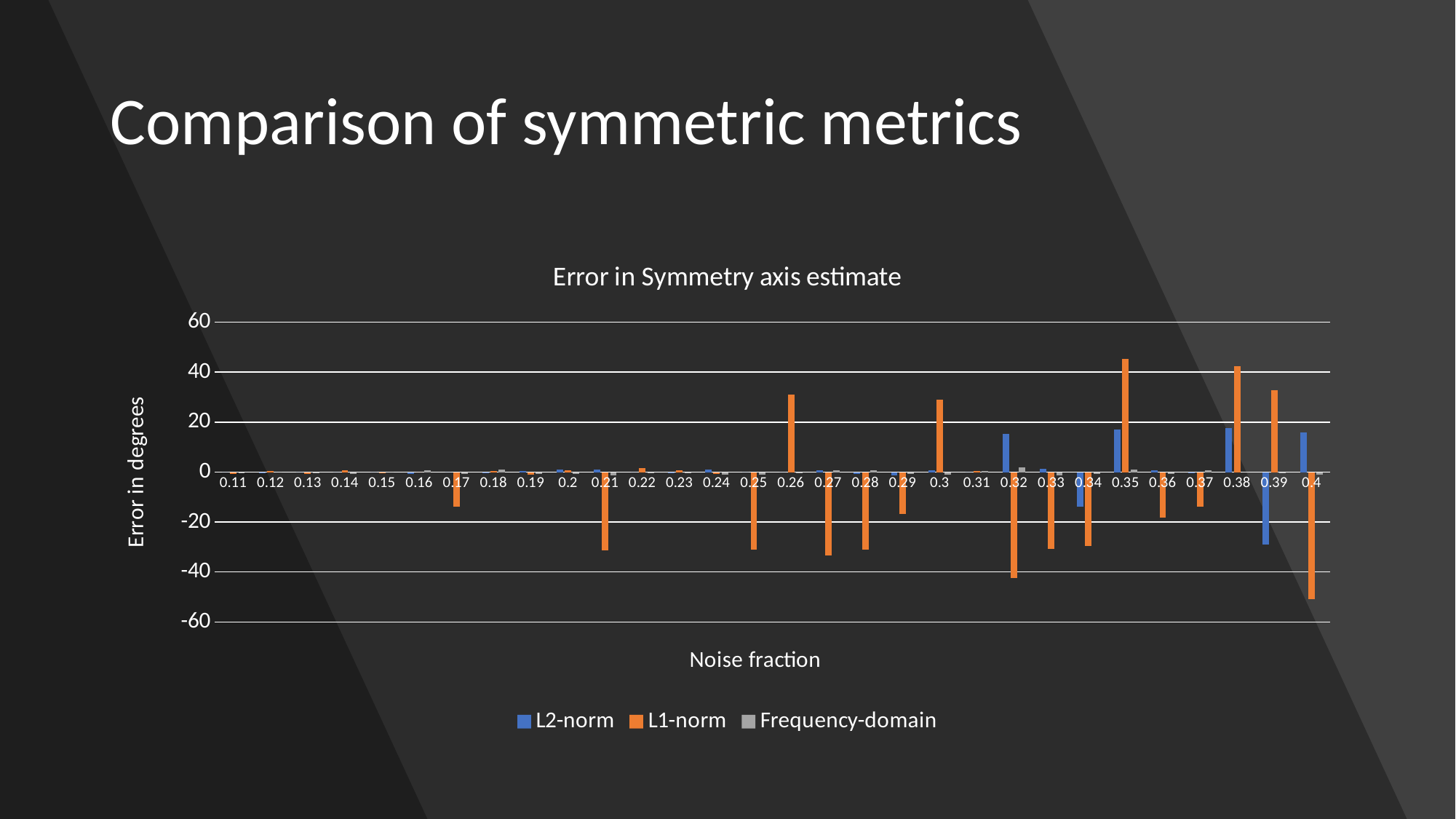

# Comparison of symmetric metrics

### Chart: Error in Symmetry axis estimate

| Category |  |  |  |
|---|---|---|---|
| 0.11 | 0.0 | -0.6666666666666666 | -0.3333333333333333 |
| 0.12000000000000001 | -0.3333333333333333 | 0.3333333333333333 | 0.0 |
| 0.13 | 0.0 | -0.6666666666666666 | -0.3333333333333333 |
| 0.14000000000000001 | 0.0 | 0.6666666666666666 | -0.6666666666666666 |
| 0.15000000000000002 | 0.0 | -0.3333333333333333 | 0.0 |
| 0.16 | -0.6666666666666666 | 0.0 | 0.6666666666666666 |
| 0.17 | 0.0 | -14.0 | -0.6666666666666666 |
| 0.18 | -0.3333333333333333 | 0.3333333333333333 | 1.0 |
| 0.19 | 0.3333333333333333 | -1.0 | -0.6666666666666666 |
| 0.2 | 1.0 | 0.6666666666666666 | -0.6666666666666666 |
| 0.21000000000000002 | 1.0 | -31.333333333333332 | -1.3333333333333333 |
| 0.22 | 0.0 | 1.6666666666666667 | -0.3333333333333333 |
| 0.23 | -0.3333333333333333 | 0.6666666666666666 | -0.3333333333333333 |
| 0.24000000000000002 | 1.0 | -0.6666666666666666 | -1.0 |
| 0.25 | 0.0 | -31.0 | -1.0 |
| 0.26 | 0.0 | 31.0 | -0.3333333333333333 |
| 0.27 | 0.6666666666666666 | -33.333333333333336 | 0.6666666666666666 |
| 0.28000000000000003 | -0.6666666666666666 | -31.0 | 0.6666666666666666 |
| 0.29000000000000004 | -1.3333333333333333 | -16.666666666666668 | -0.6666666666666666 |
| 0.30000000000000004 | 0.6666666666666666 | 29.0 | -1.0 |
| 0.31 | 0.0 | 0.3333333333333333 | 0.3333333333333333 |
| 0.32 | 15.333333333333334 | -42.333333333333336 | 2.0 |
| 0.33 | 1.3333333333333333 | -30.666666666666668 | -1.3333333333333333 |
| 0.33999999999999997 | -14.0 | -29.666666666666668 | -0.6666666666666666 |
| 0.35 | 17.0 | 45.333333333333336 | 1.0 |
| 0.36 | 0.6666666666666666 | -18.333333333333332 | -0.6666666666666666 |
| 0.37 | -0.3333333333333333 | -14.0 | 0.6666666666666666 |
| 0.38 | 17.666666666666668 | 42.333333333333336 | 0.0 |
| 0.39 | -29.0 | 32.666666666666664 | -0.3333333333333333 |
| 0.4 | 16.0 | -51.0 | -1.0 |